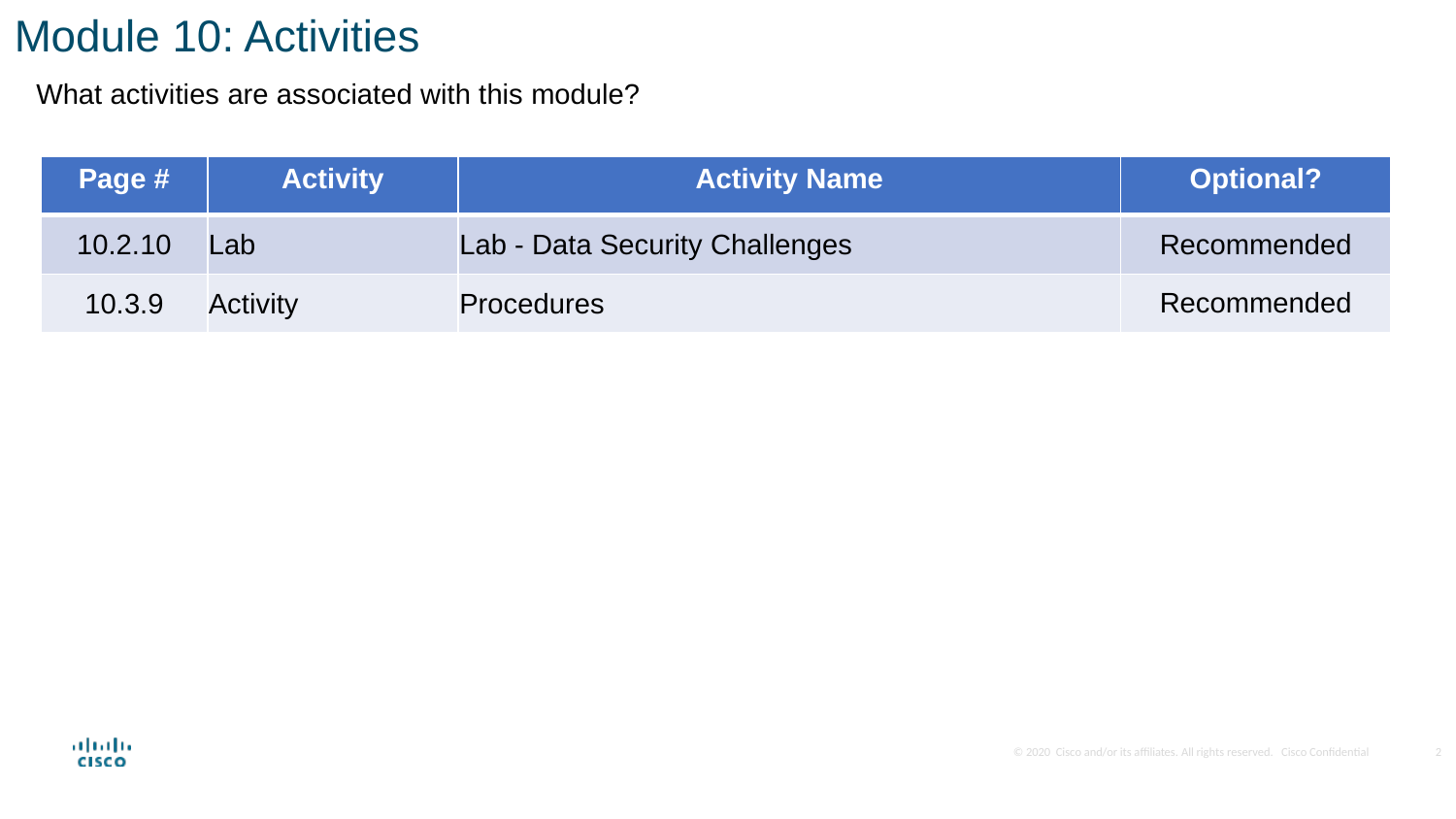

Module 10: Activities
What activities are associated with this module?
| Page # | Activity | Activity Name | Optional? |
| --- | --- | --- | --- |
| 10.2.10 | Lab | Lab - Data Security Challenges | Recommended |
| 10.3.9 | Activity | Procedures | Recommended |
2